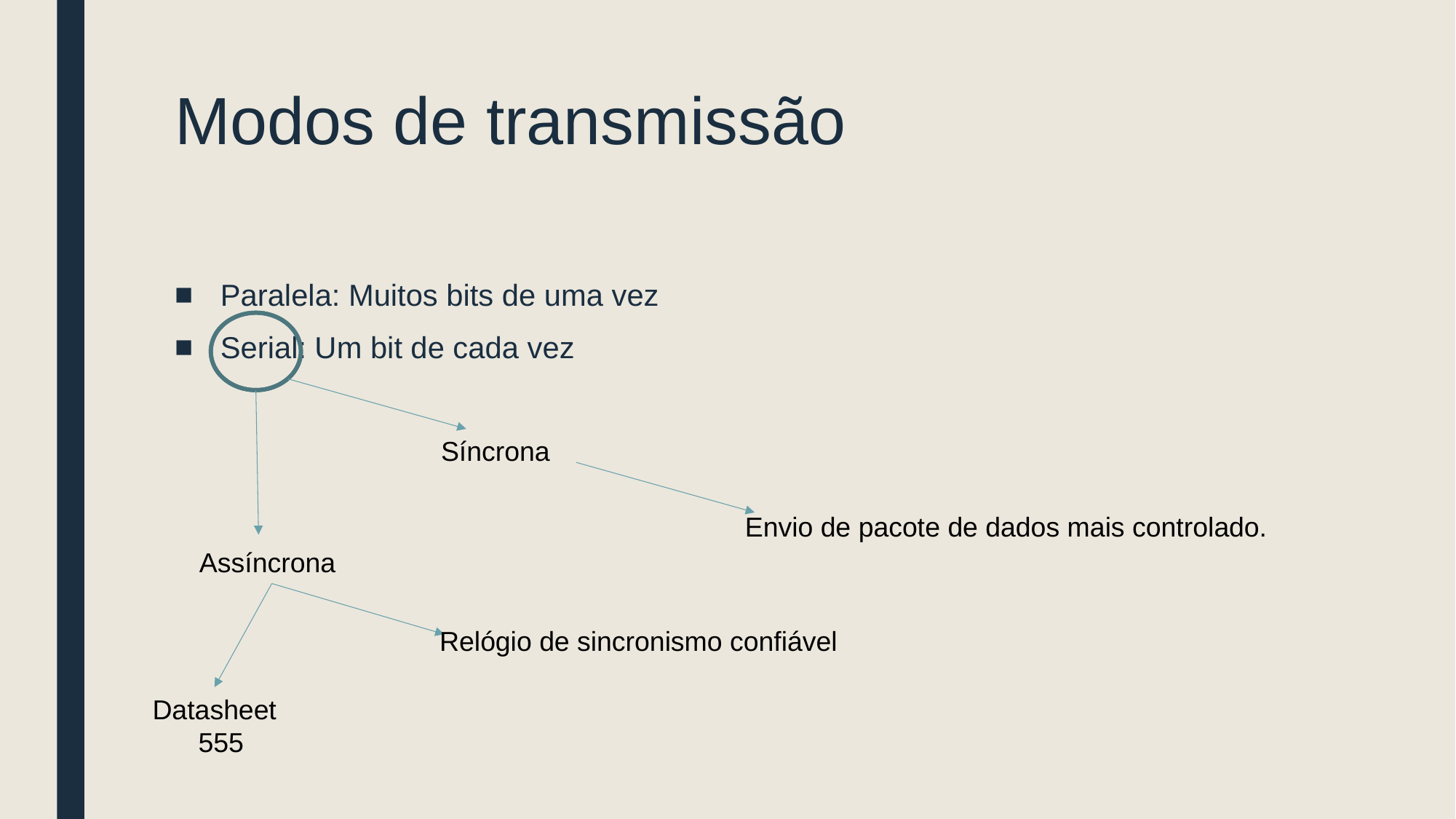

# Modos de transmissão
Paralela: Muitos bits de uma vez
Serial: Um bit de cada vez

Síncrona
Envio de pacote de dados mais controlado.
Assíncrona
Relógio de sincronismo confiável
Datasheet
      555